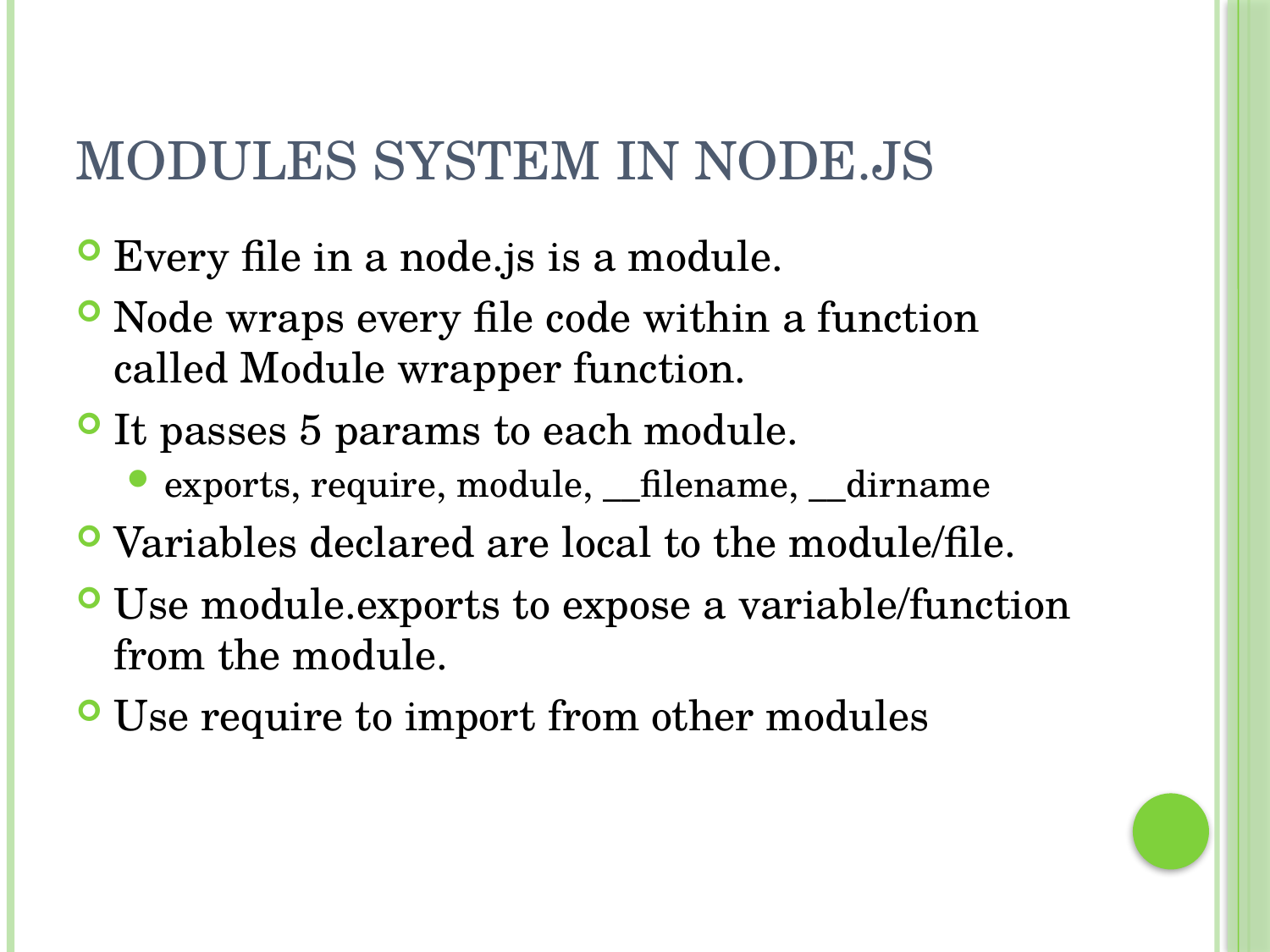

# Modules system in Node.js
Every file in a node.js is a module.
Node wraps every file code within a function called Module wrapper function.
It passes 5 params to each module.
exports, require, module, __filename, __dirname
Variables declared are local to the module/file.
Use module.exports to expose a variable/function from the module.
Use require to import from other modules